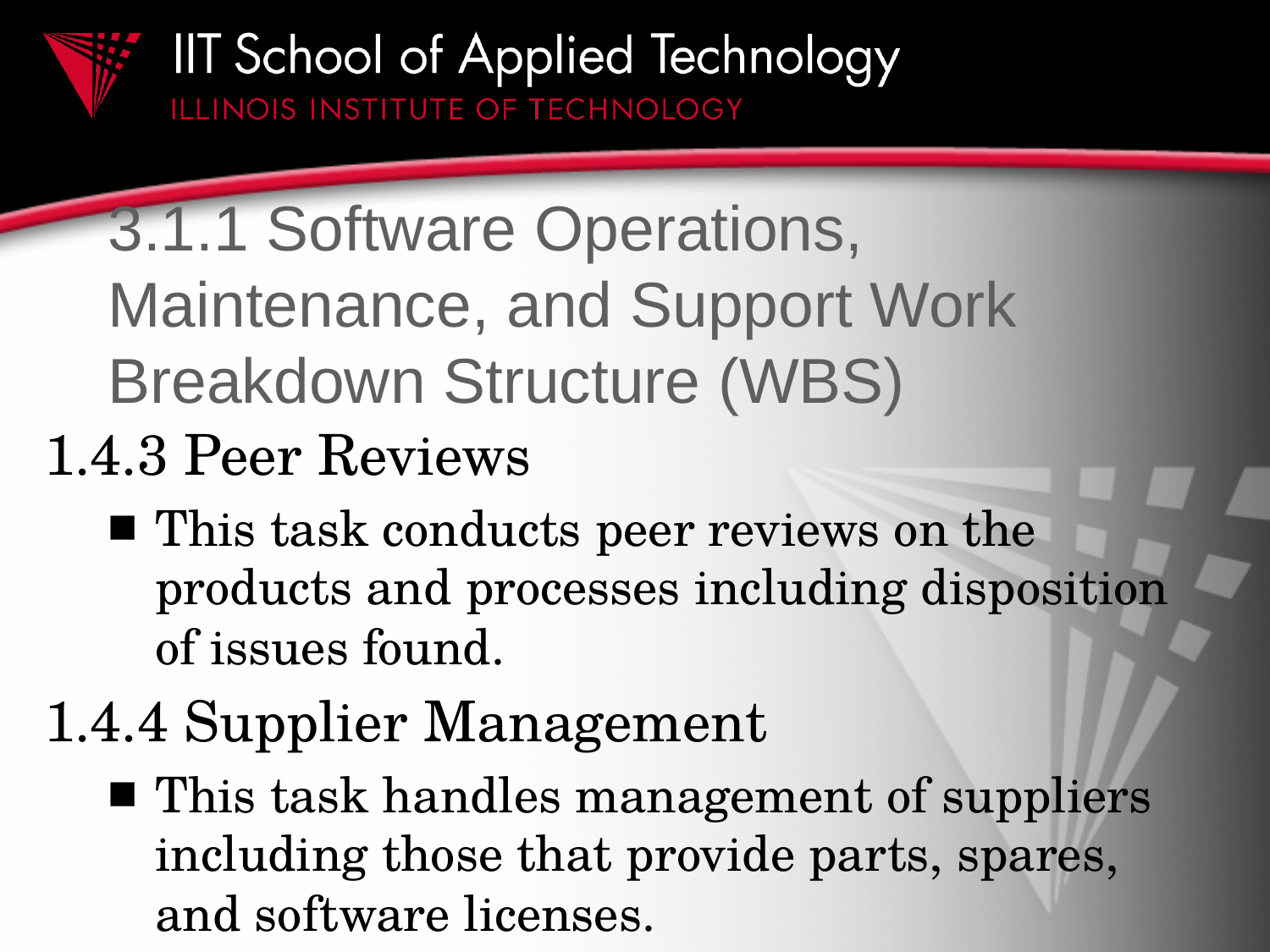

# 3.1.1 Software Operations, Maintenance, and Support Work Breakdown Structure (WBS)
1.4.3 Peer Reviews
This task conducts peer reviews on the products and processes including disposition of issues found.
1.4.4 Supplier Management
This task handles management of suppliers including those that provide parts, spares, and software licenses.